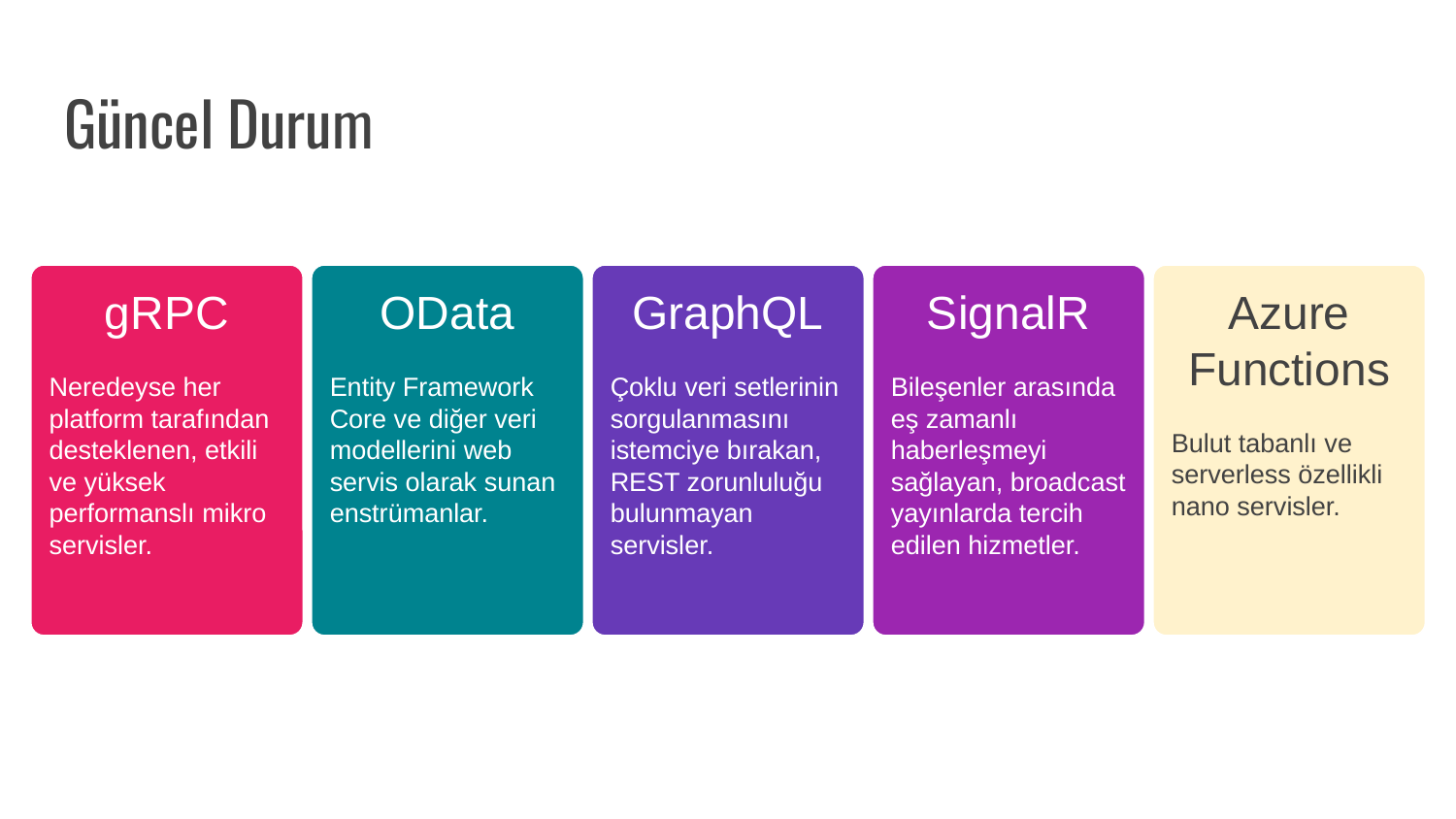

# Güncel Durum
gRPC

Neredeyse her platform tarafından desteklenen, etkili ve yüksek performanslı mikro servisler.
OData

Entity Framework Core ve diğer veri modellerini web servis olarak sunan enstrümanlar.
GraphQL

Çoklu veri setlerinin sorgulanmasını istemciye bırakan, REST zorunluluğu bulunmayan servisler.
SignalR

Bileşenler arasında eş zamanlı haberleşmeyi sağlayan, broadcast yayınlarda tercih edilen hizmetler.
Azure
Functions

Bulut tabanlı ve  serverless özellikli nano servisler.